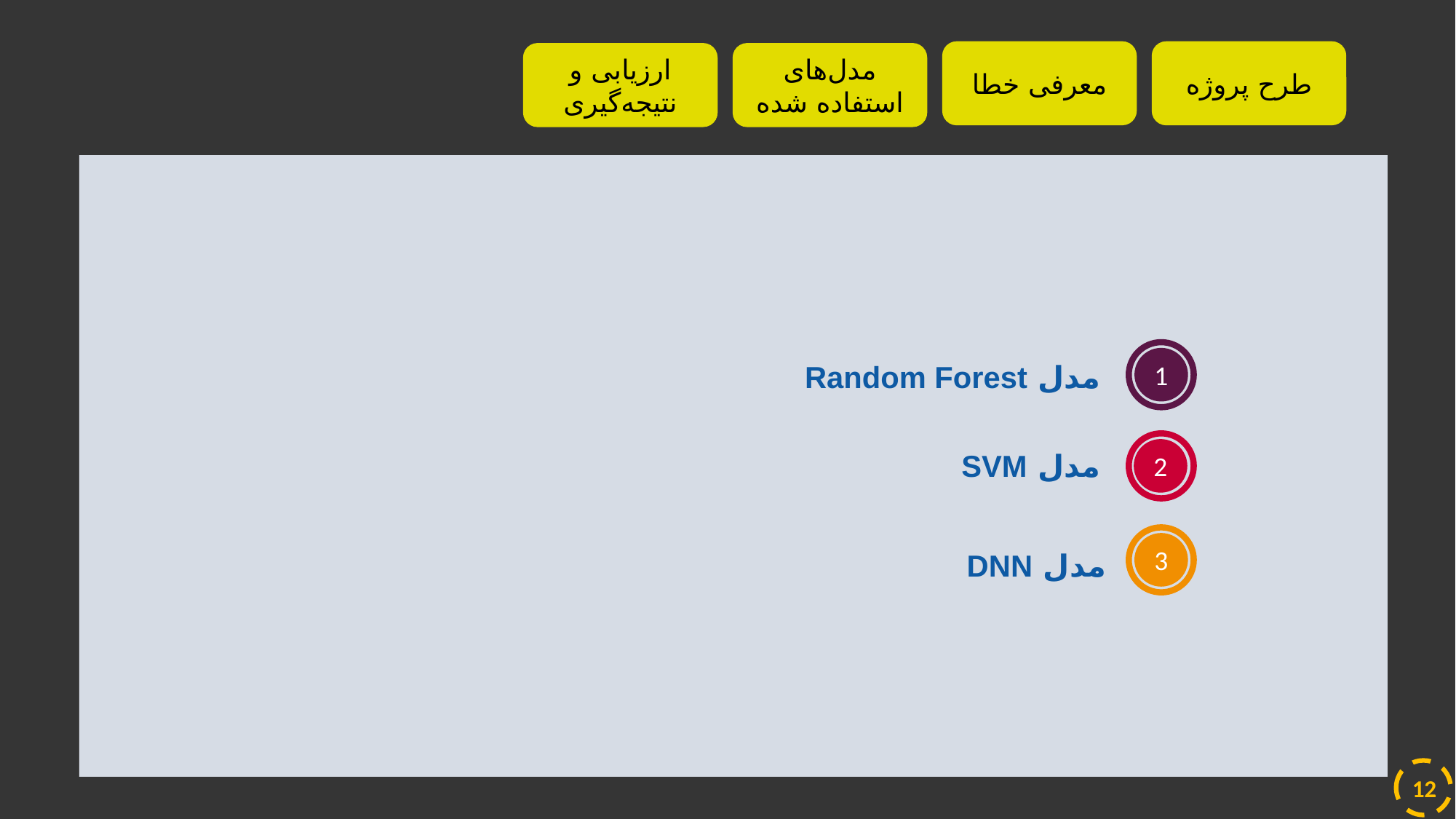

معرفی خطا
طرح پروژه
ارزیابی و نتیجه‌گیری
مدل‌‌های استفاده شده

1
مدل Random Forest

2

3
مدل SVM
مدل DNN
12